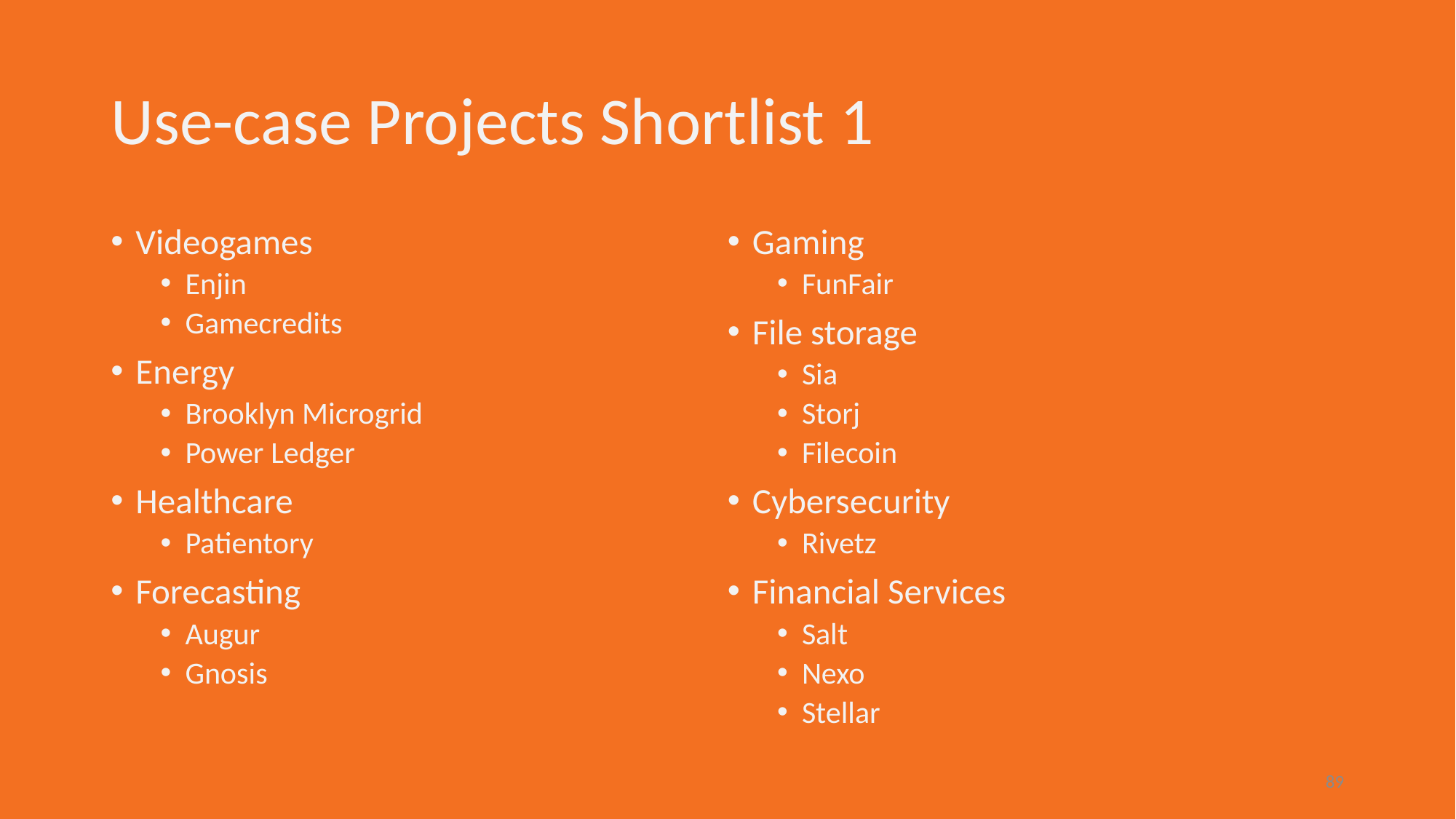

# Use-case Projects Shortlist 1
Videogames
Enjin
Gamecredits
Energy
Brooklyn Microgrid
Power Ledger
Healthcare
Patientory
Forecasting
Augur
Gnosis

Gaming
FunFair
File storage
Sia
Storj
Filecoin
Cybersecurity
Rivetz
Financial Services
Salt
Nexo
Stellar
89